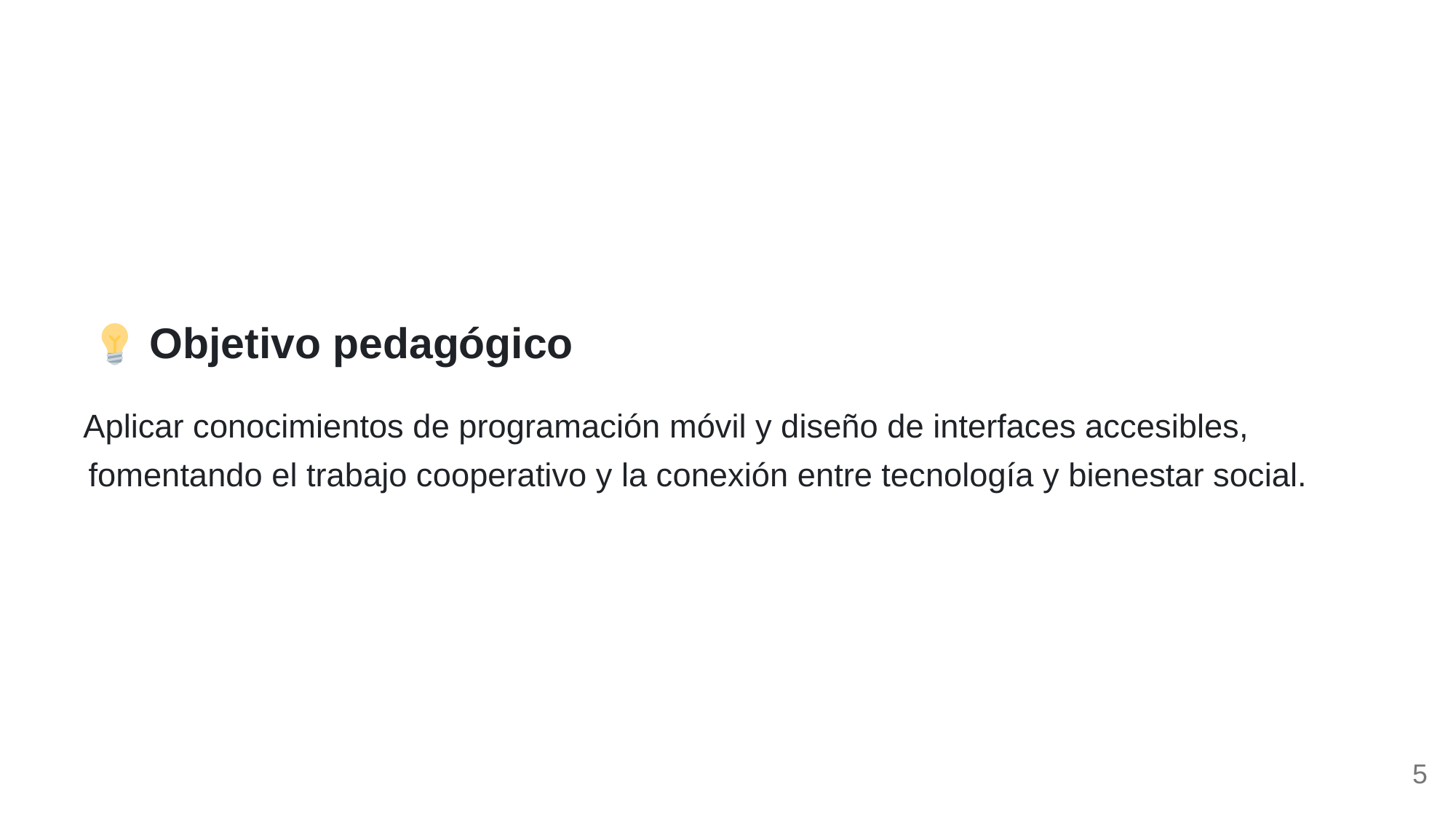

Objetivo pedagógico

Aplicar conocimientos de programación móvil y diseño de interfaces accesibles,
fomentando el trabajo cooperativo y la conexión entre tecnología y bienestar social.
5